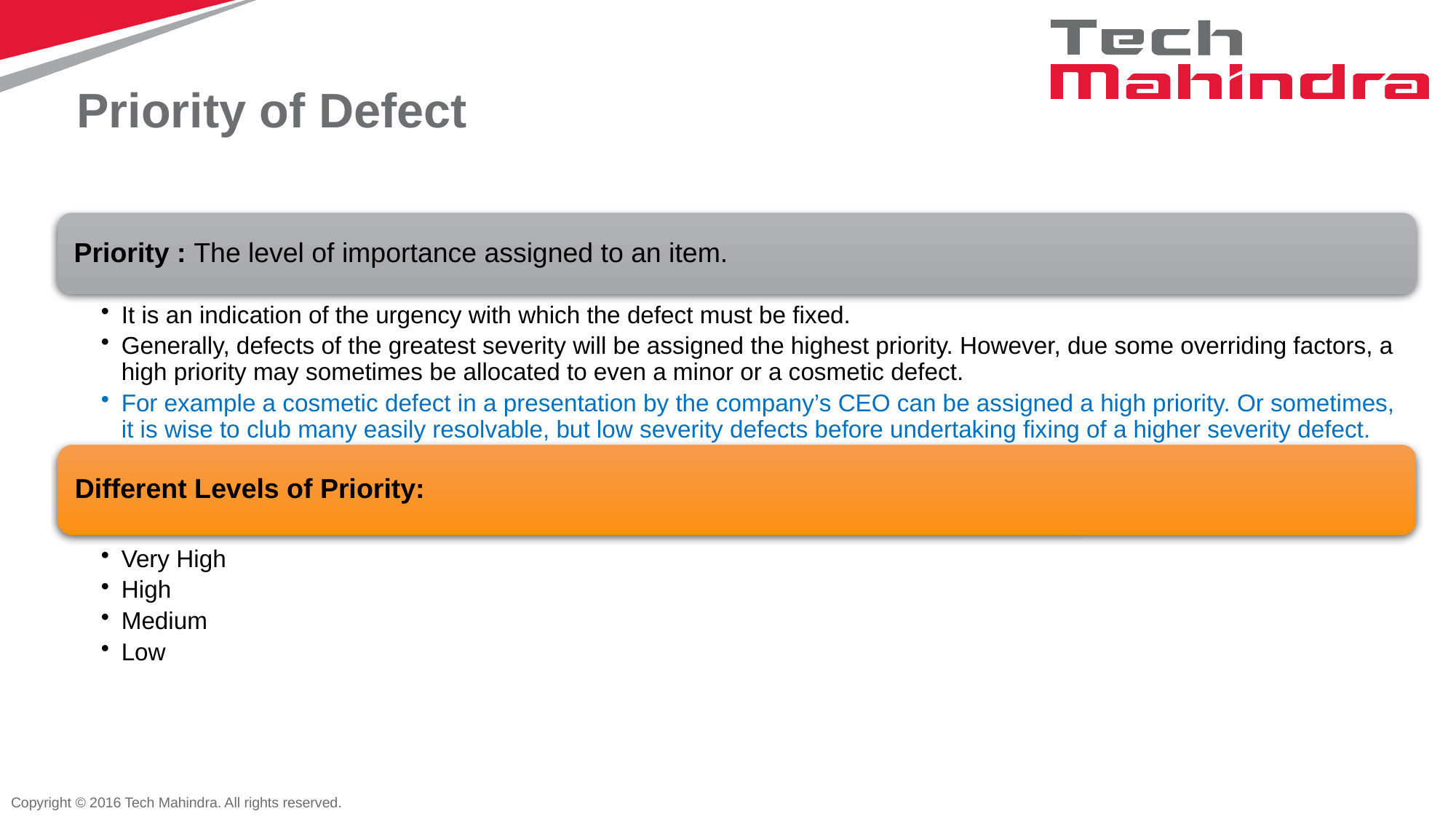

# Priority of Defect
Priority : The level of importance assigned to an item.
It is an indication of the urgency with which the defect must be fixed.
Generally, defects of the greatest severity will be assigned the highest priority. However, due some overriding factors, a high priority may sometimes be allocated to even a minor or a cosmetic defect.
For example a cosmetic defect in a presentation by the company’s CEO can be assigned a high priority. Or sometimes, it is wise to club many easily resolvable, but low severity defects before undertaking fixing of a higher severity defect.
Different Levels of Priority:
Very High
High
Medium
Low
Copyright © 2016 Tech Mahindra. All rights reserved.